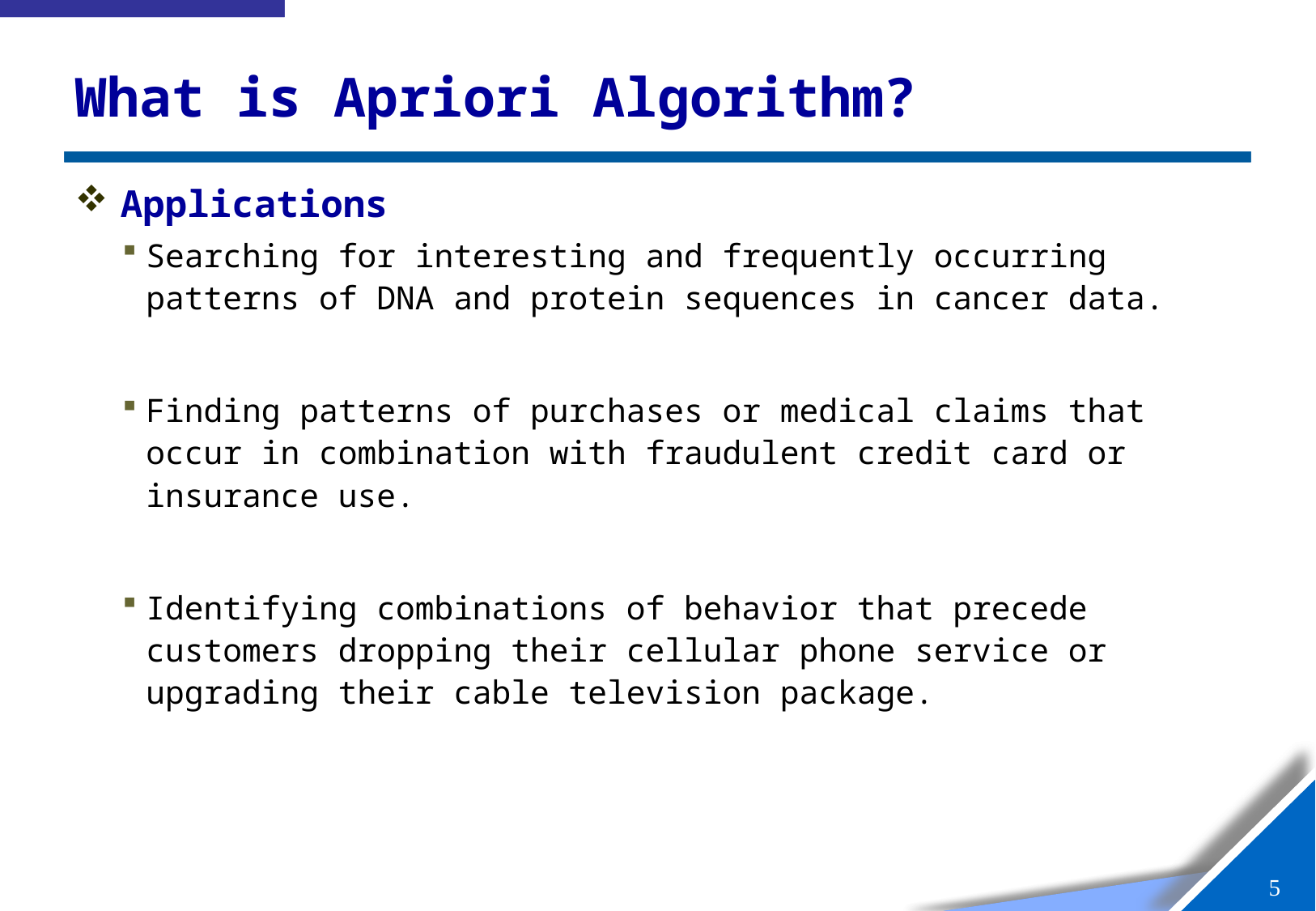

# What is Apriori Algorithm?
Applications
Searching for interesting and frequently occurring patterns of DNA and protein sequences in cancer data.

Finding patterns of purchases or medical claims that occur in combination with fraudulent credit card or insurance use.

Identifying combinations of behavior that precede customers dropping their cellular phone service or upgrading their cable television package.
5